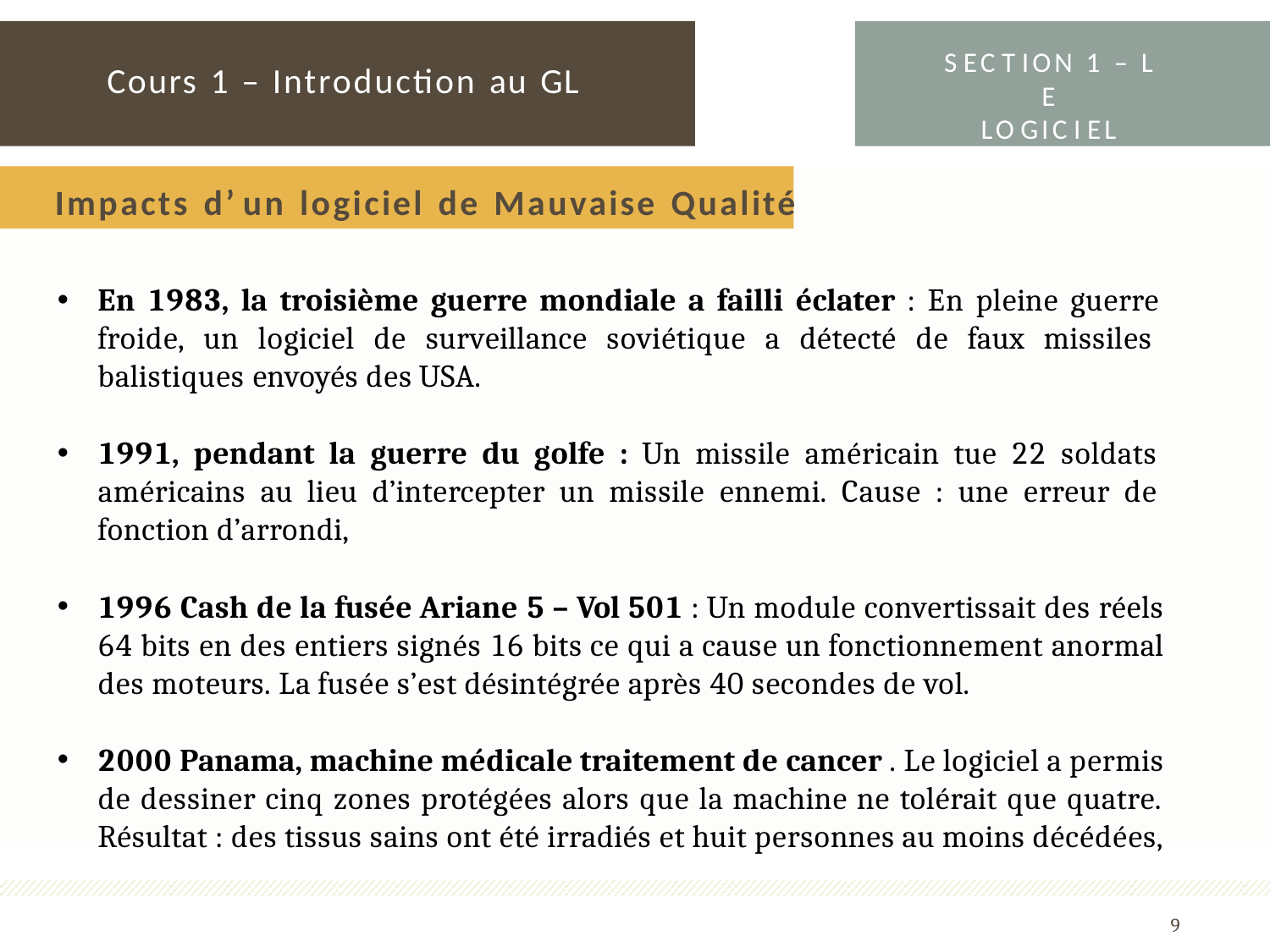

S EC T ION  1  –  L E
LO GIC I EL
# Cours 1 – Introduction au GL

Impacts  d’ un  logiciel  de  Mauvaise  Qualité

En 1983, la troisième guerre mondiale a failli éclater : En pleine guerre  froide, un logiciel de surveillance soviétique a détecté de faux missiles  balistiques envoyés des USA.

1991, pendant la guerre du golfe : Un missile américain tue 22 soldats  américains au lieu d’intercepter un missile ennemi. Cause : une erreur de  fonction d’arrondi,

1996 Cash de la fusée Ariane 5 – Vol 501 : Un module convertissait des réels  64 bits en des entiers signés 16 bits ce qui a cause un fonctionnement anormal  des moteurs. La fusée s’est désintégrée après 40 secondes de vol.

2000 Panama, machine médicale traitement de cancer . Le logiciel a permis  de dessiner cinq zones protégées alors que la machine ne tolérait que quatre.  Résultat : des tissus sains ont été irradiés et huit personnes au moins décédées,
9